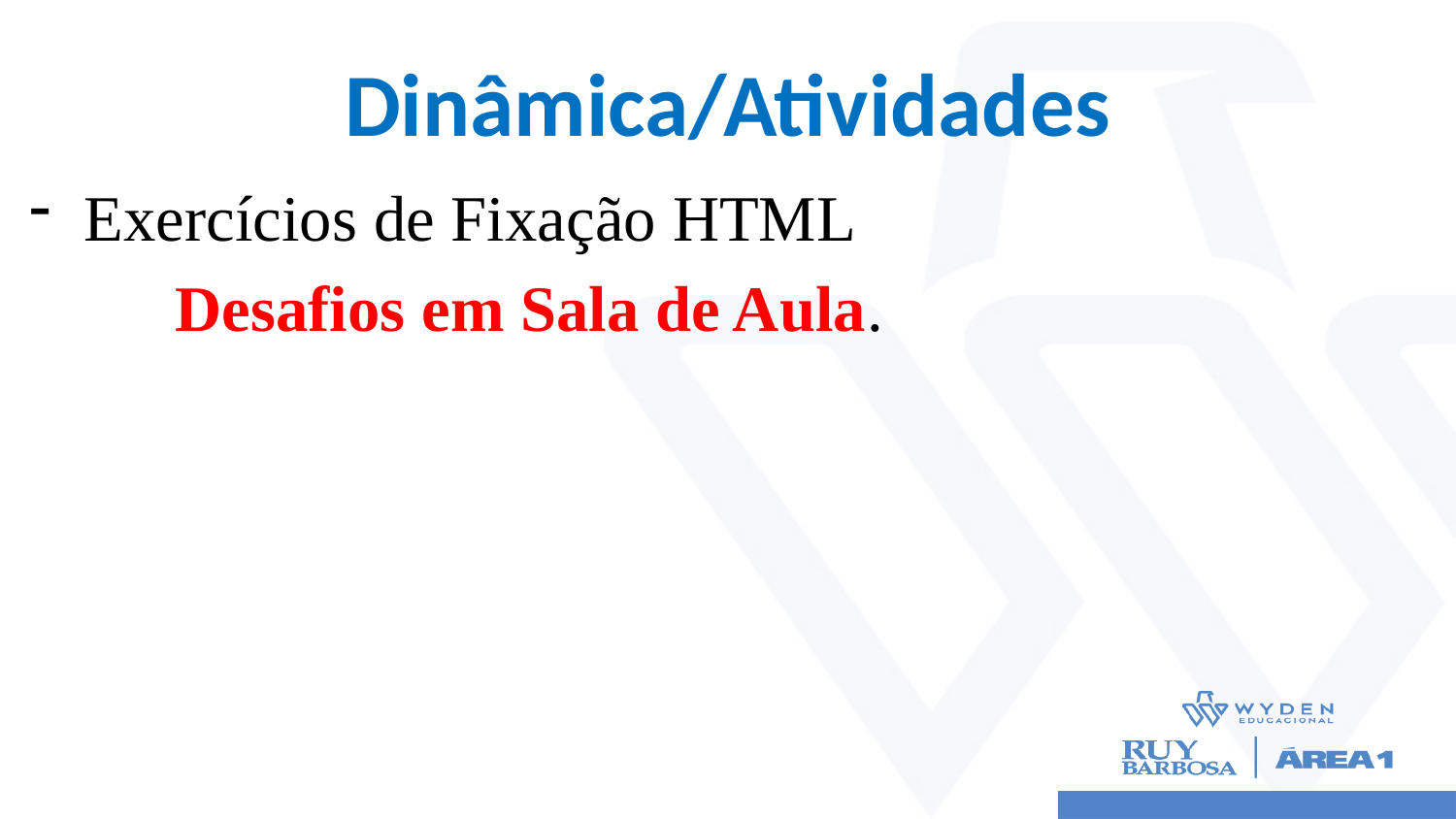

# Dinâmica/Atividades
Exercícios de Fixação HTML
	Desafios em Sala de Aula.